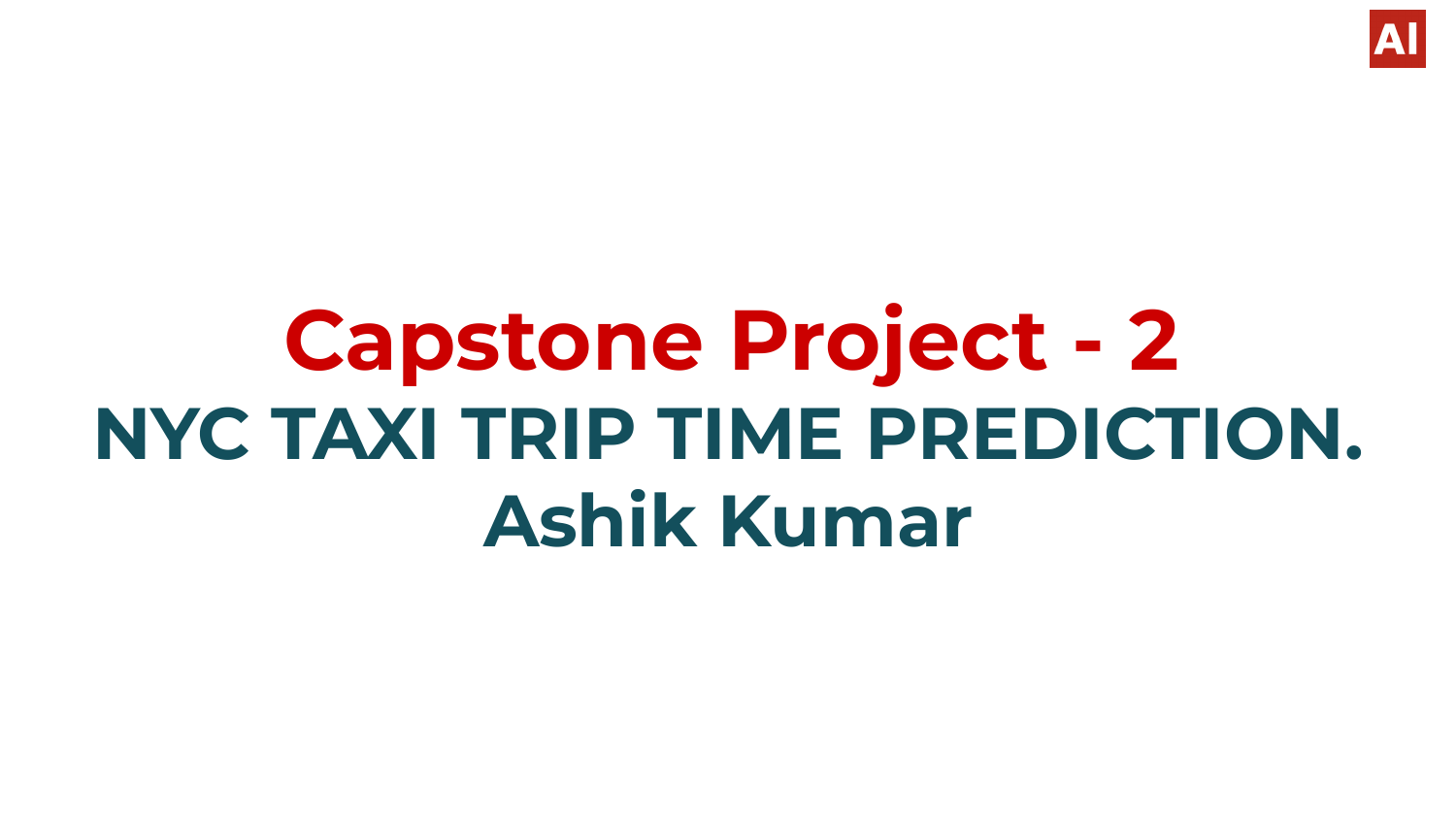

# Capstone Project - 2
NYC TAXI TRIP TIME PREDICTION.
Ashik Kumar